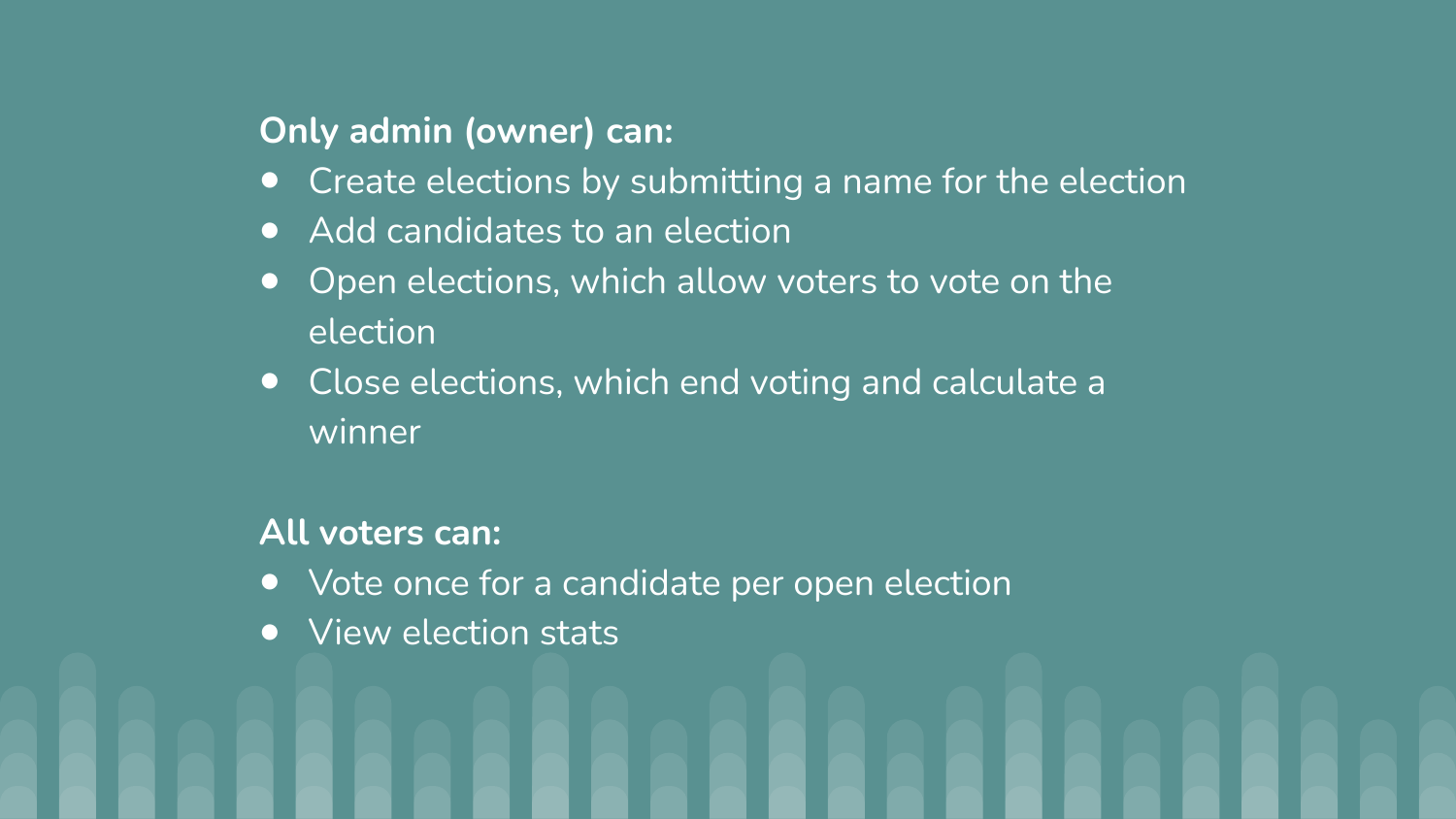

Only admin (owner) can:
Create elections by submitting a name for the election
Add candidates to an election
Open elections, which allow voters to vote on the election
Close elections, which end voting and calculate a winner

All voters can:
Vote once for a candidate per open election
View election stats